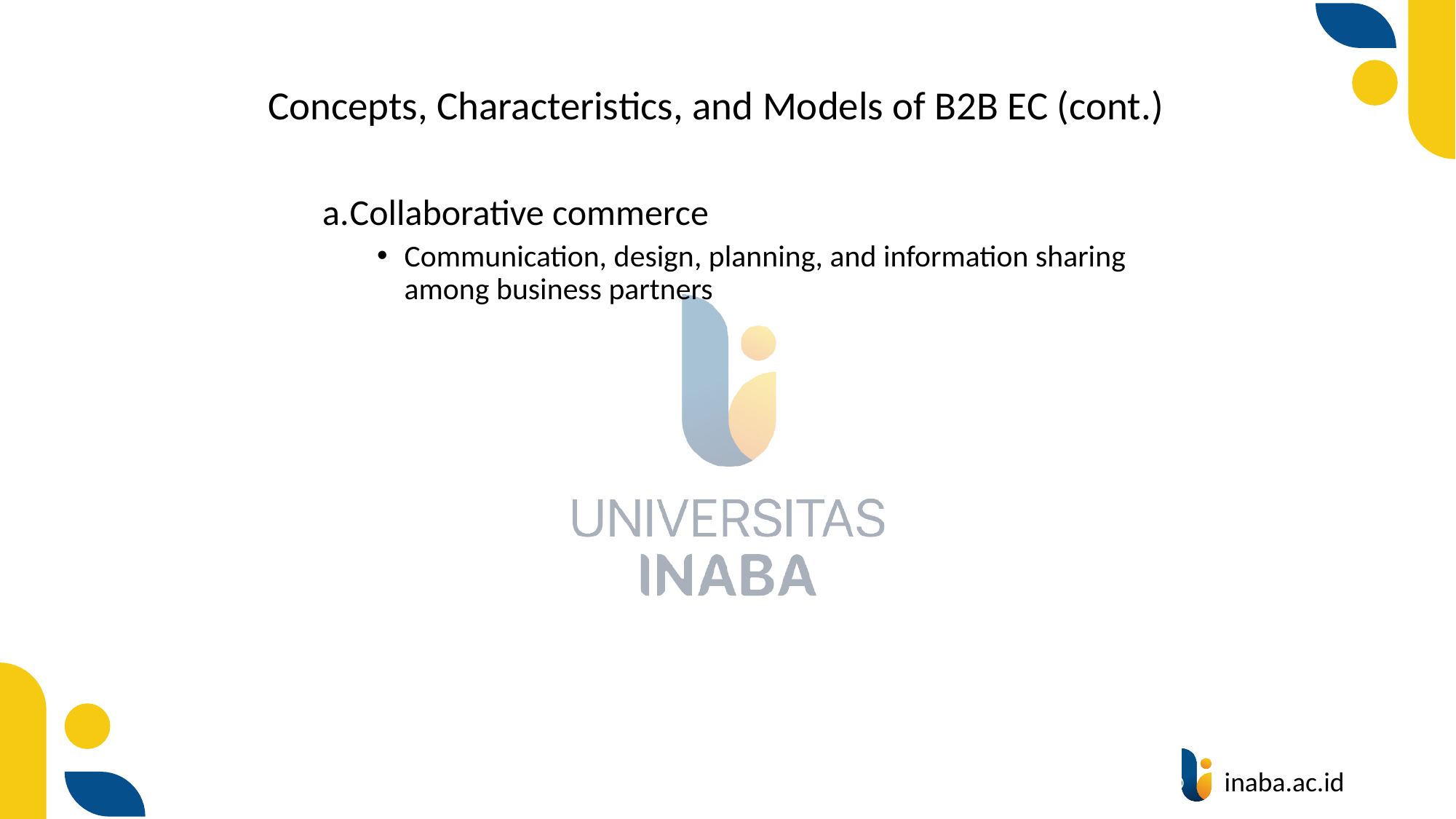

# Concepts, Characteristics, and Models of B2B EC (cont.)
Collaborative commerce
Communication, design, planning, and information sharing among business partners
22
© Prentice Hall 2004